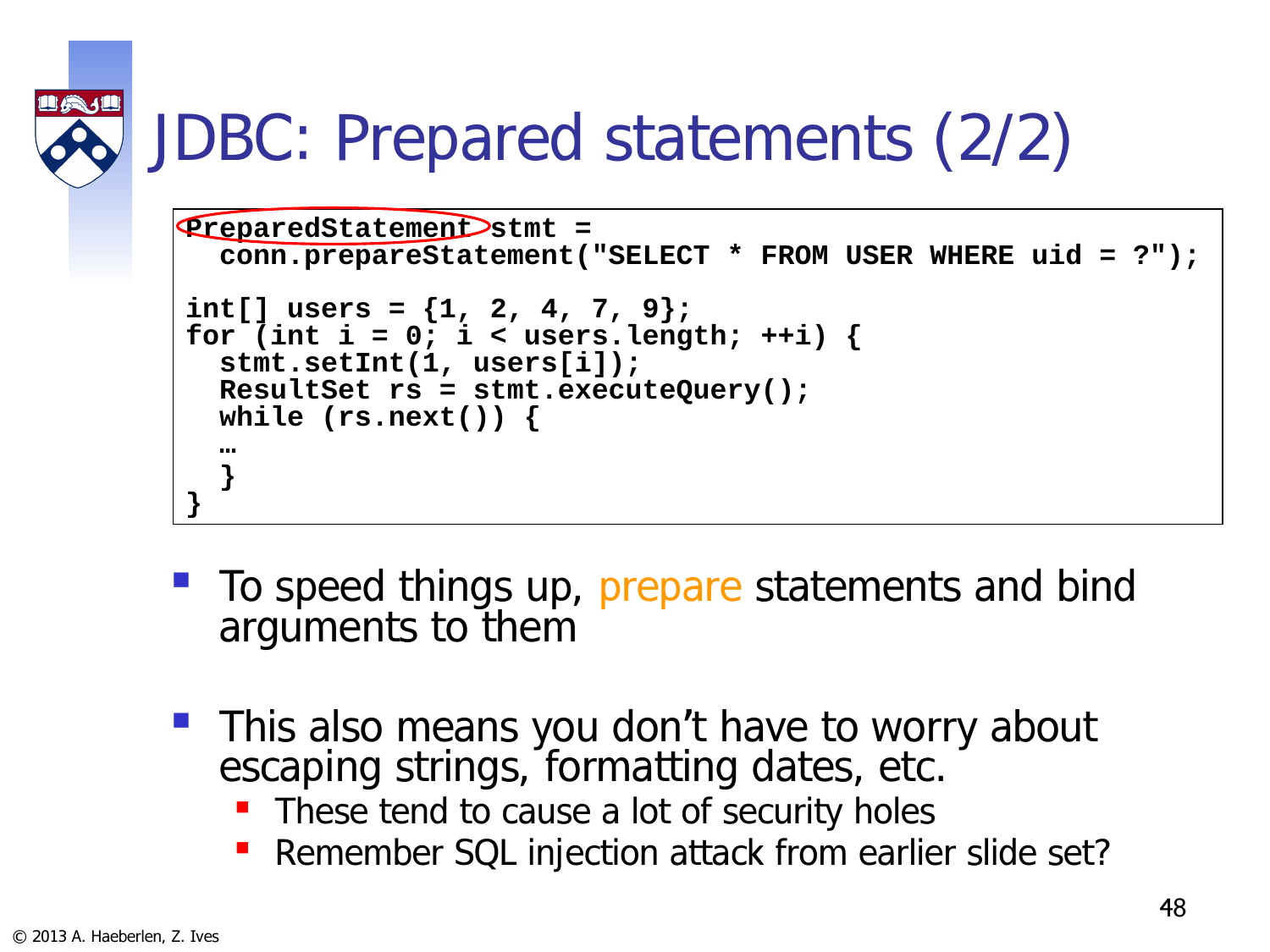

# JDBC: Prepared statements (2/2)

PreparedStatement stmt =
  conn.prepareStatement("SELECT * FROM USER WHERE uid = ?");
int[] users = {1, 2, 4, 7, 9};
for (int i = 0; i < users.length; ++i) {
  stmt.setInt(1, users[i]);
  ResultSet rs = stmt.executeQuery();
  while (rs.next()) {
  …
  }
}
To speed things up, prepare statements and bind arguments to them
This also means you don’t have to worry about escaping strings, formatting dates, etc.
These tend to cause a lot of security holes
Remember SQL injection attack from earlier slide set?
48